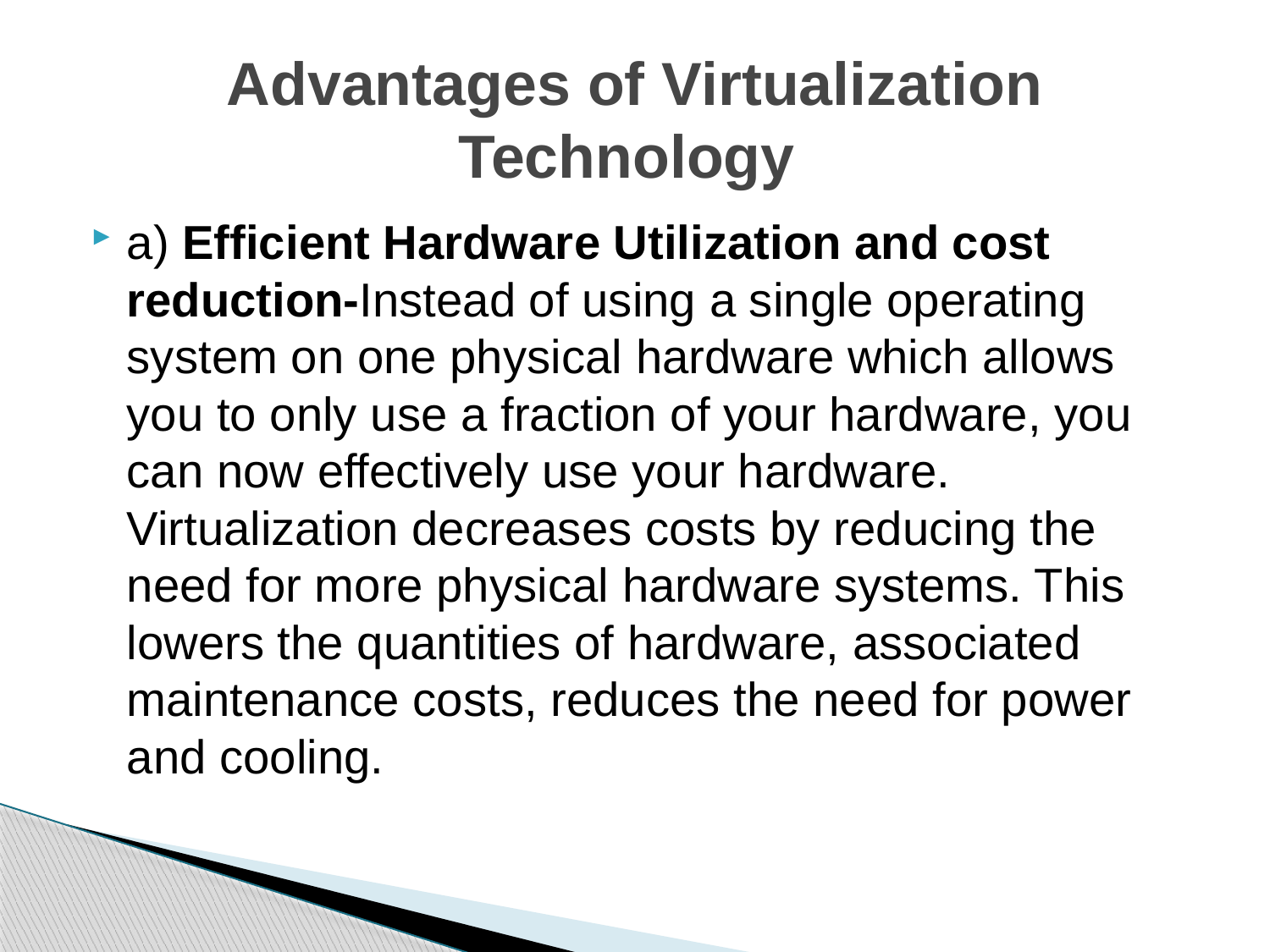

# Advantages of Virtualization Technology
a) Efficient Hardware Utilization and cost reduction-Instead of using a single operating system on one physical hardware which allows you to only use a fraction of your hardware, you can now effectively use your hardware.  Virtualization decreases costs by reducing the need for more physical hardware systems. This lowers the quantities of hardware, associated maintenance costs, reduces the need for power and cooling.